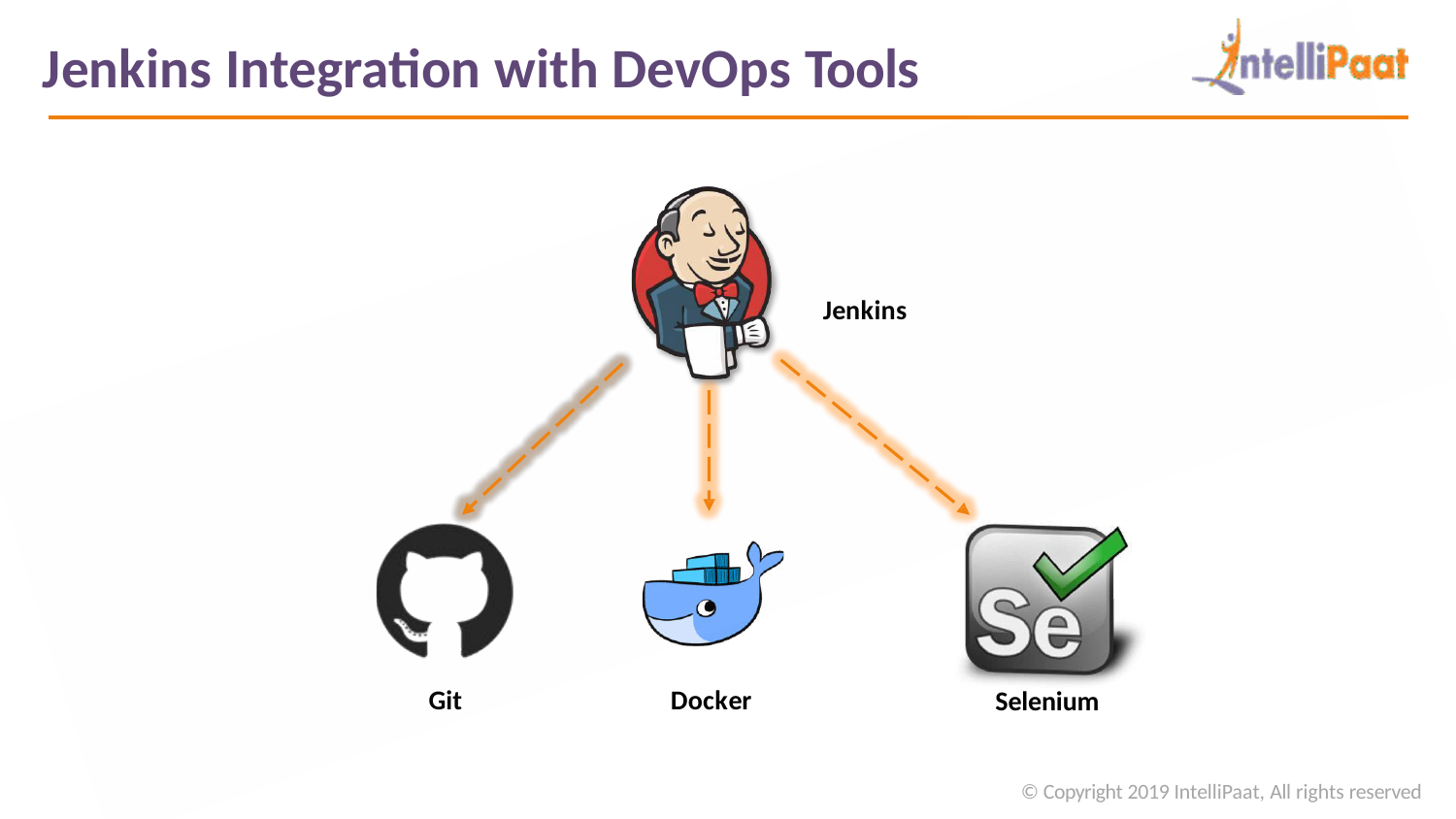

# Jenkins Integration with DevOps Tools

Jenkins

Git
Docker
Selenium
© Copyright 2019 IntelliPaat, All rights reserved